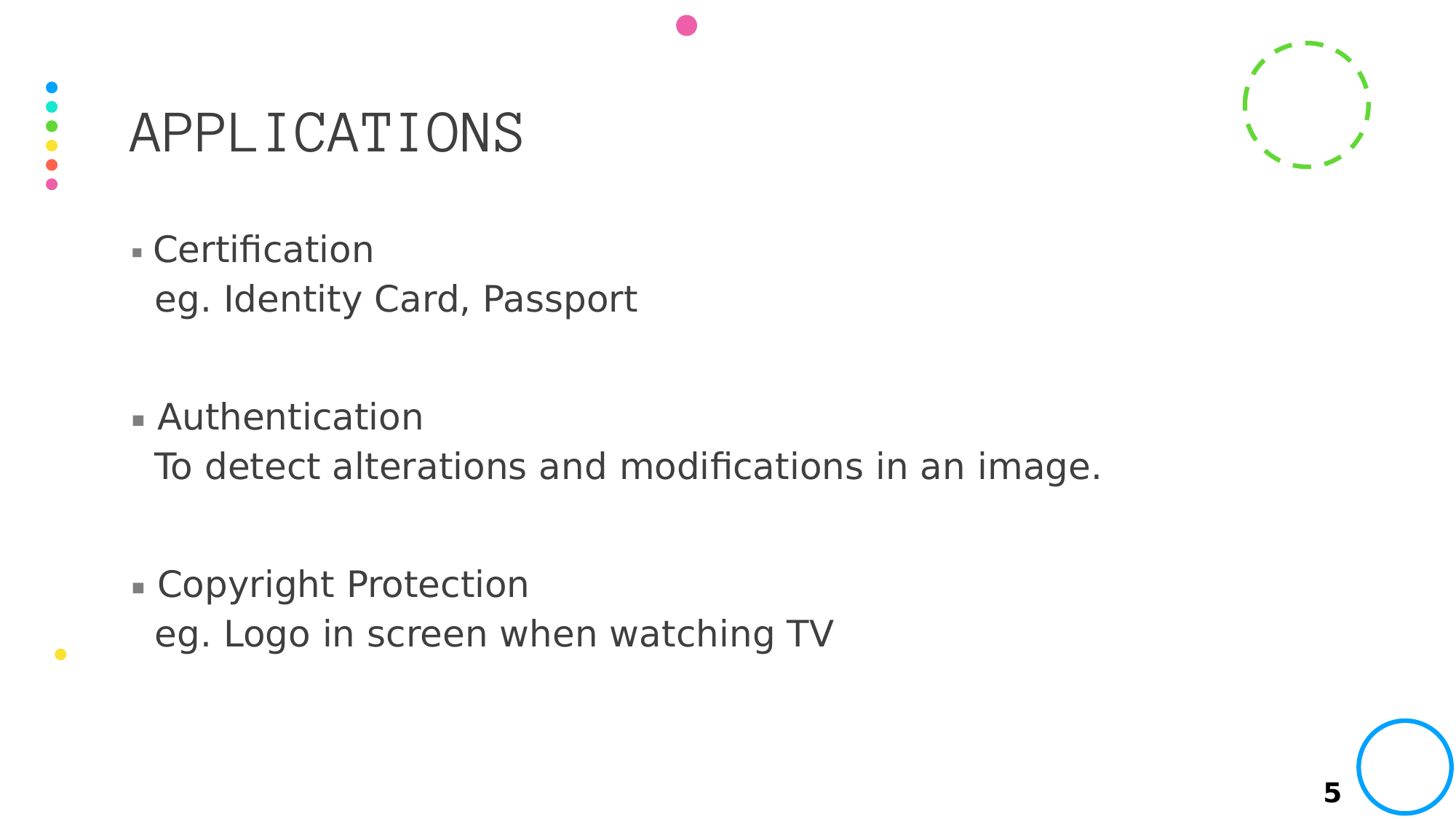

# APPLICATIONS
 Certification
eg. Identity Card, Passport

 Authentication
To detect alterations and modifications in an image.

 Copyright Protection
eg. Logo in screen when watching TV
5